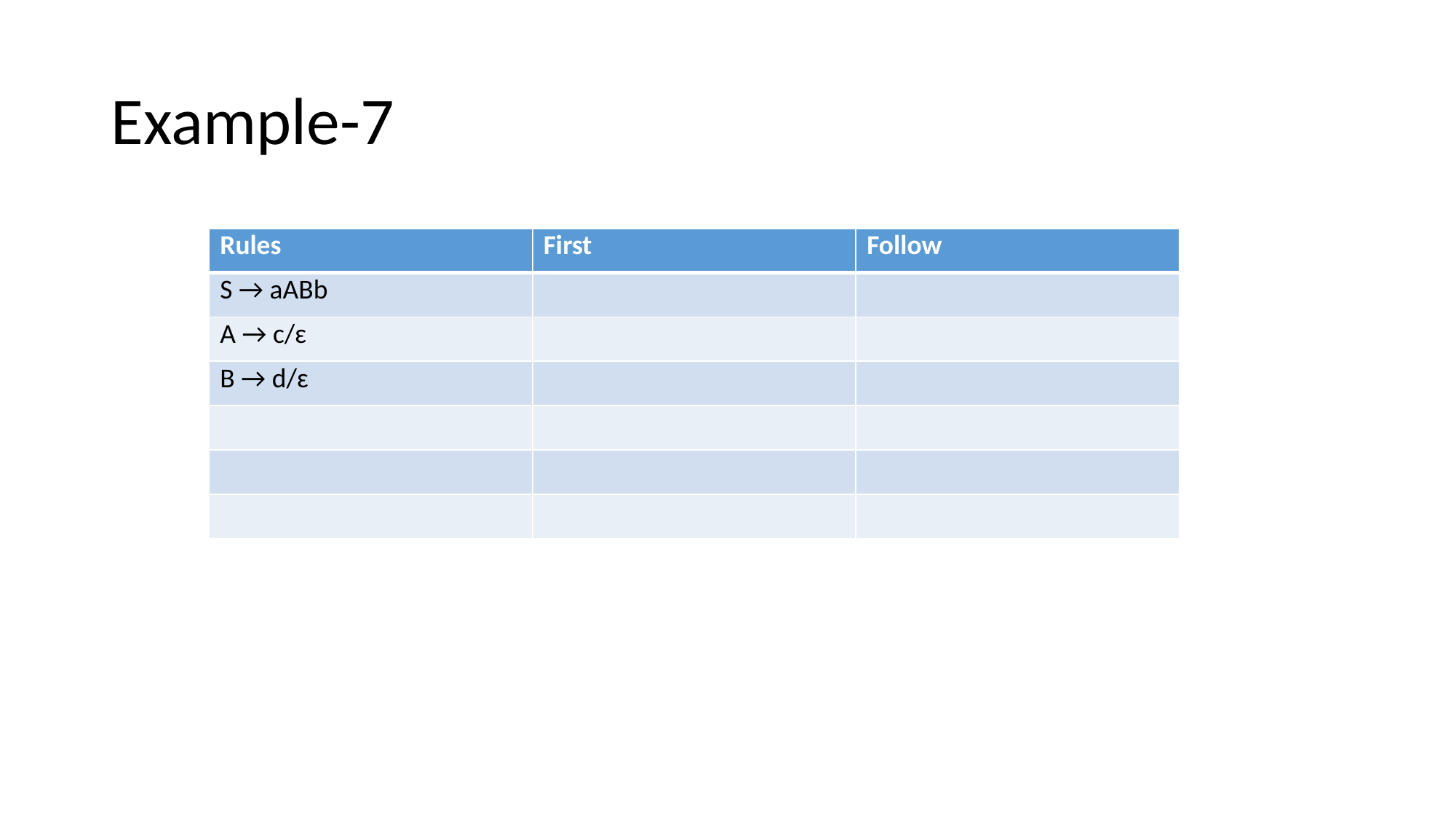

# Example-7
| Rules | First | Follow |
| --- | --- | --- |
| S → aABb |  |  |
| A → c/ɛ |  |  |
| B → d/ɛ |  |  |
|  |  |  |
|  |  |  |
|  |  |  |